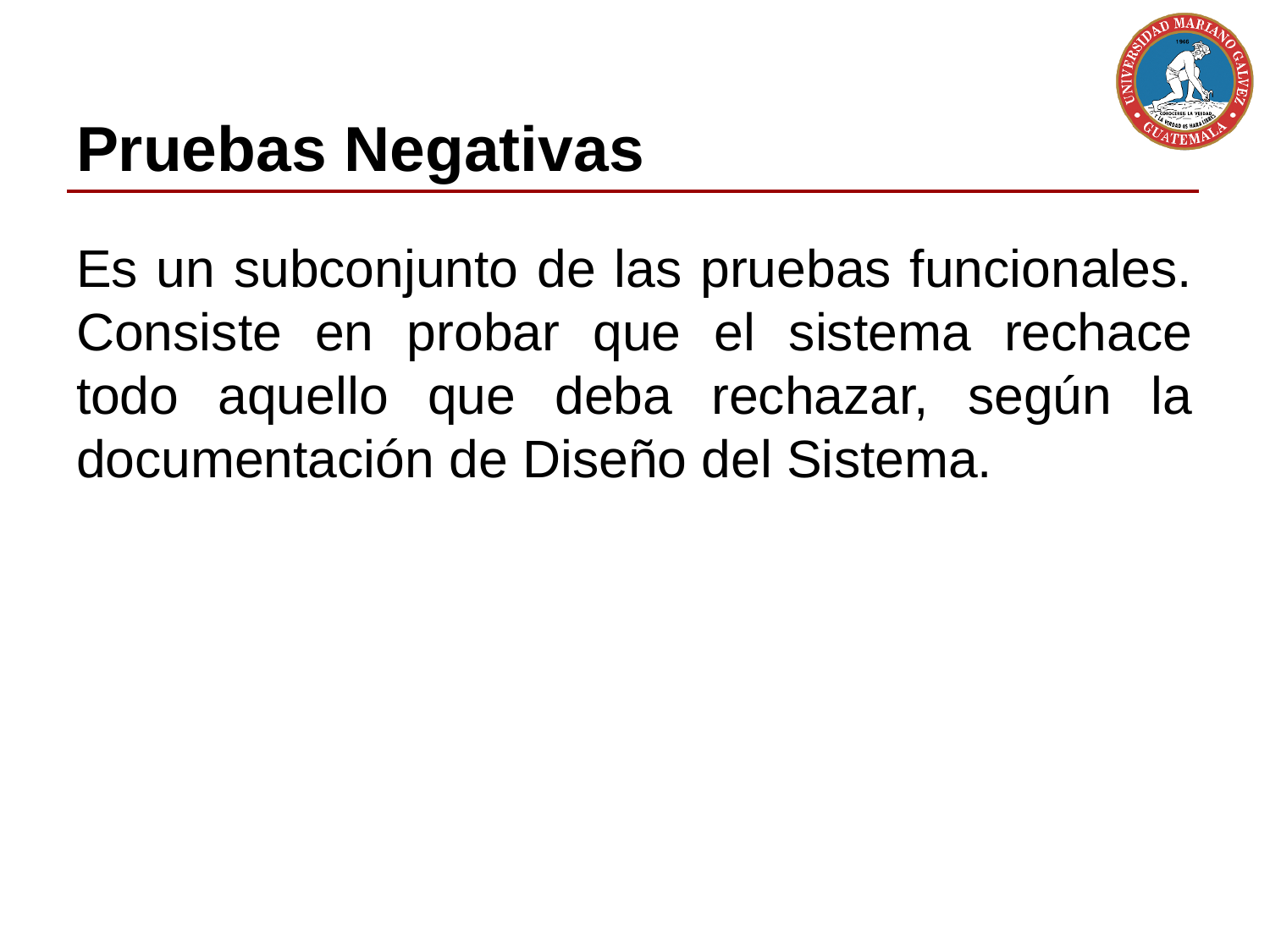

# Pruebas Negativas
Es un subconjunto de las pruebas funcionales. Consiste en probar que el sistema rechace todo aquello que deba rechazar, según la documentación de Diseño del Sistema.